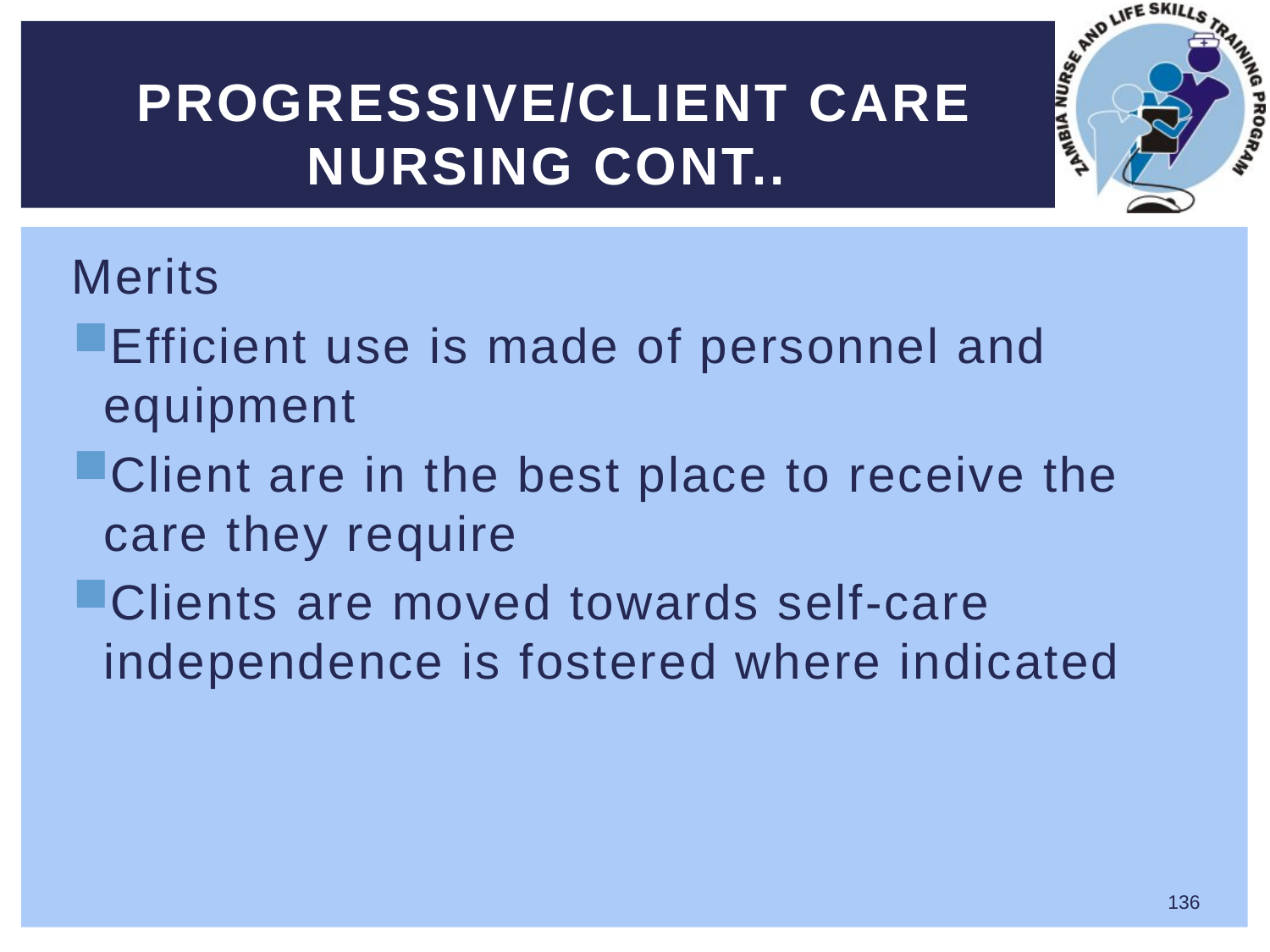

# Progressive/client care nursing cont..
Merits
Efficient use is made of personnel and equipment
Client are in the best place to receive the care they require
Clients are moved towards self-care independence is fostered where indicated
136